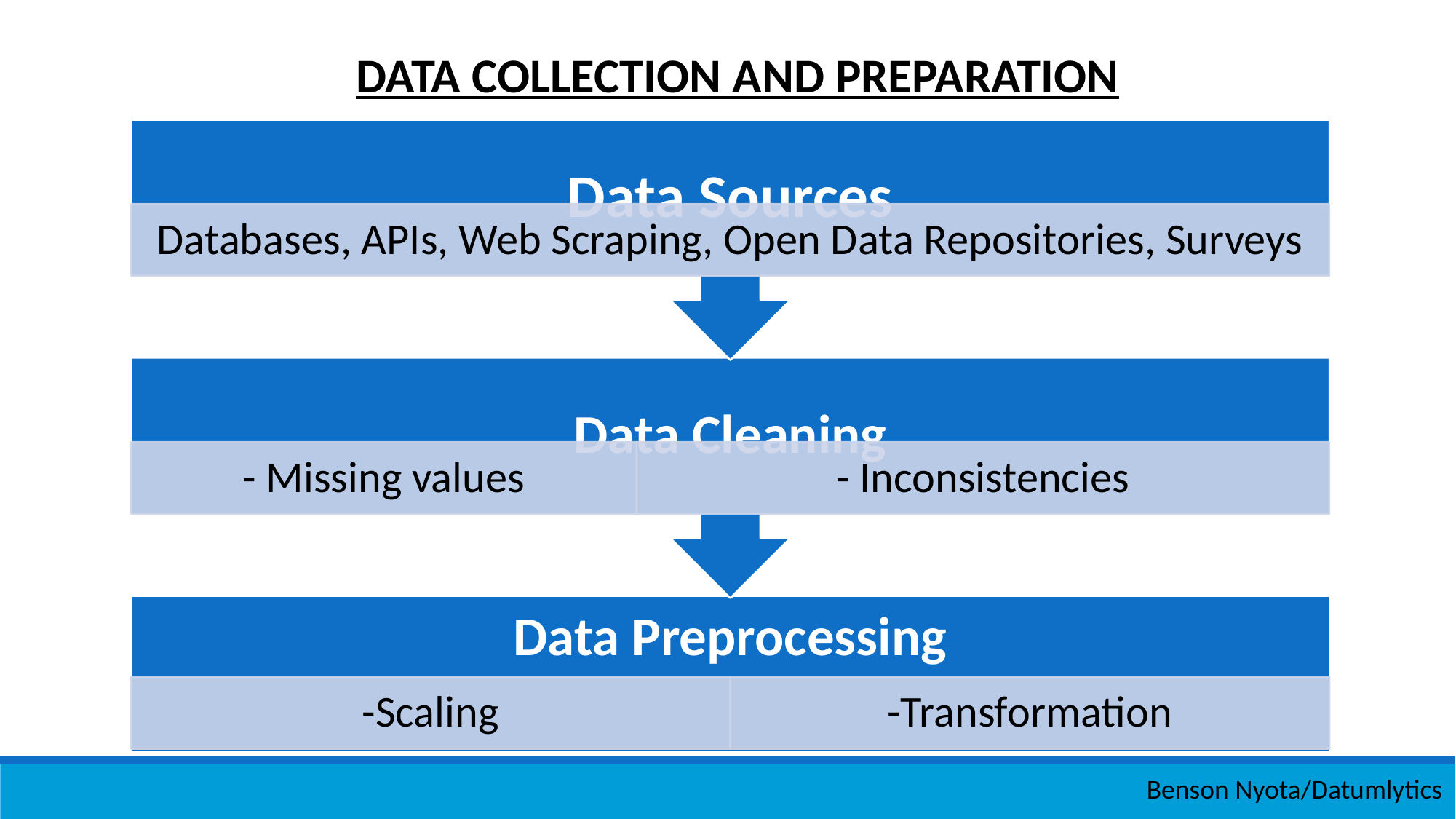

DATA COLLECTION AND PREPARATION
Data Preprocessing
-Scaling
-Transformation
Data Cleaning
- Missing values
- Inconsistencies
Data Sources
Databases, APIs, Web Scraping, Open Data Repositories, Surveys
Benson Nyota/Datumlytics